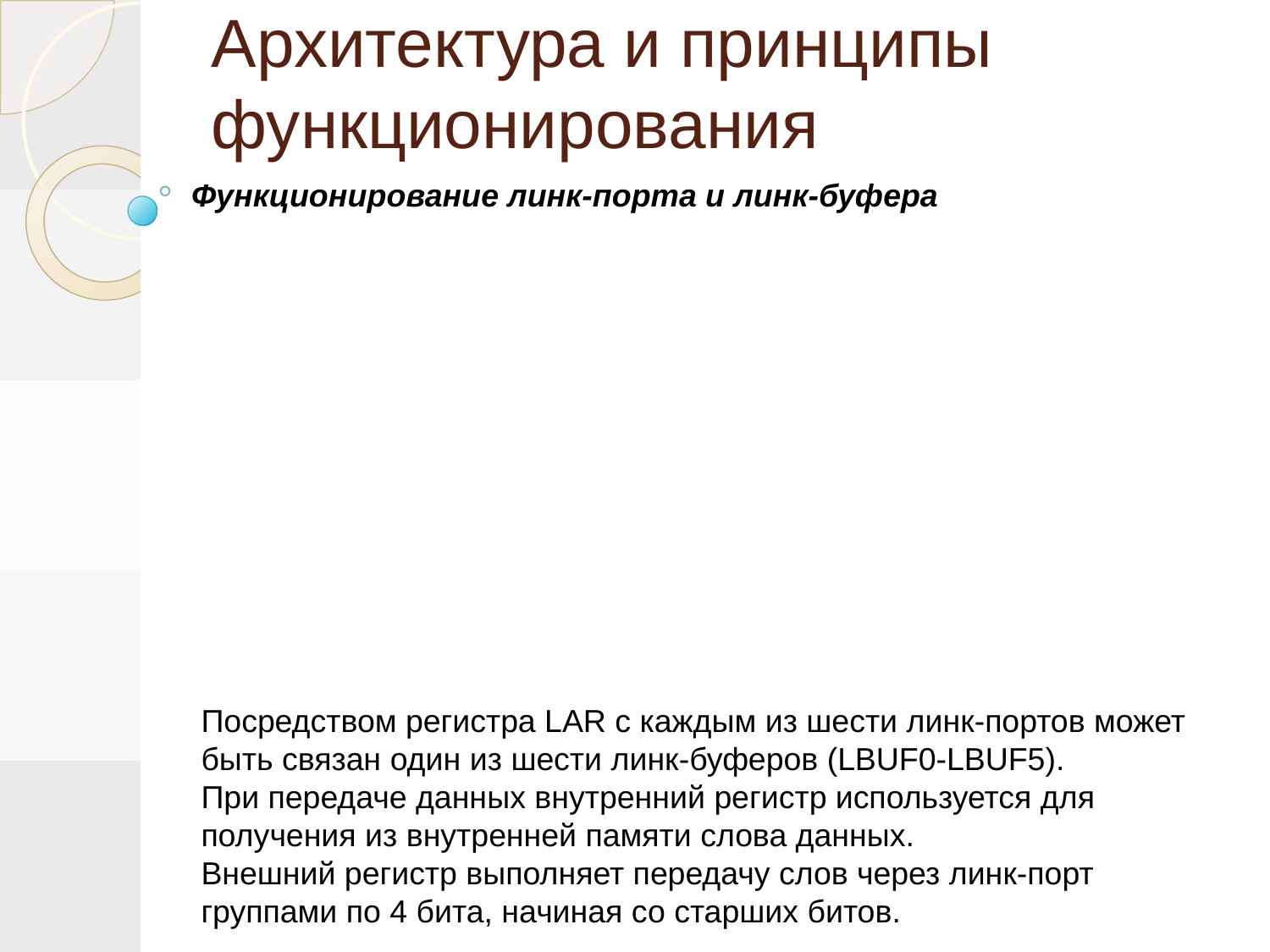

# Архитектура и принципы функционирования
Функционирование линк-порта и линк-буфера
Посредством регистра LAR с каждым из шести линк-портов может быть связан один из шести линк-буферов (LBUF0-LBUF5).
При передаче данных внутренний регистр используется для получения из внутренней памяти слова данных.
Внешний регистр выполняет передачу слов через линк-порт группами по 4 бита, начиная со старших битов.